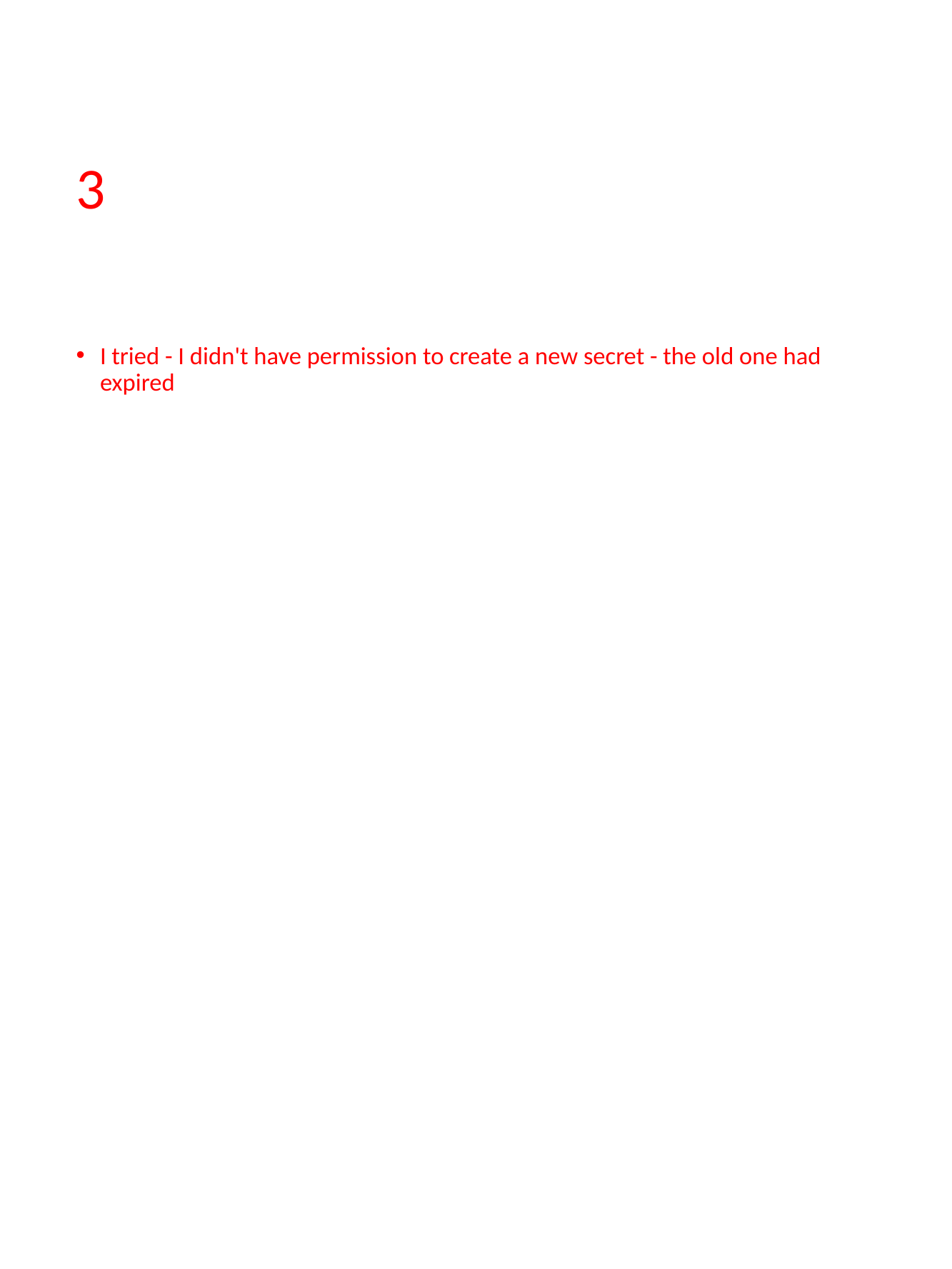

# 3
I tried - I didn't have permission to create a new secret - the old one had expired